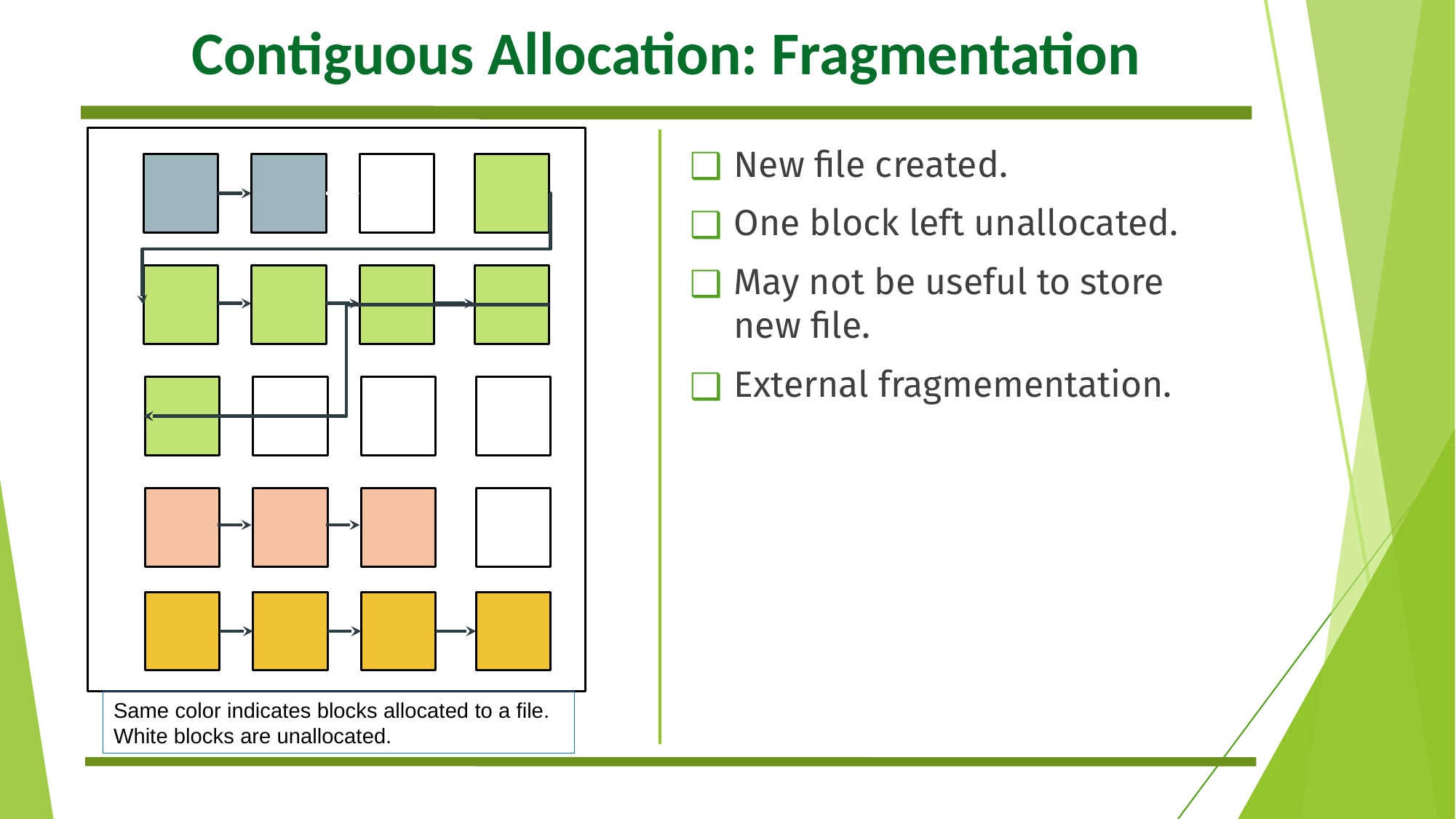

# Contiguous Allocation: Fragmentation

New file created.
One block left unallocated.
May not be useful to store new file.
External fragmementation.
Same color indicates blocks allocated to a file.
White blocks are unallocated.